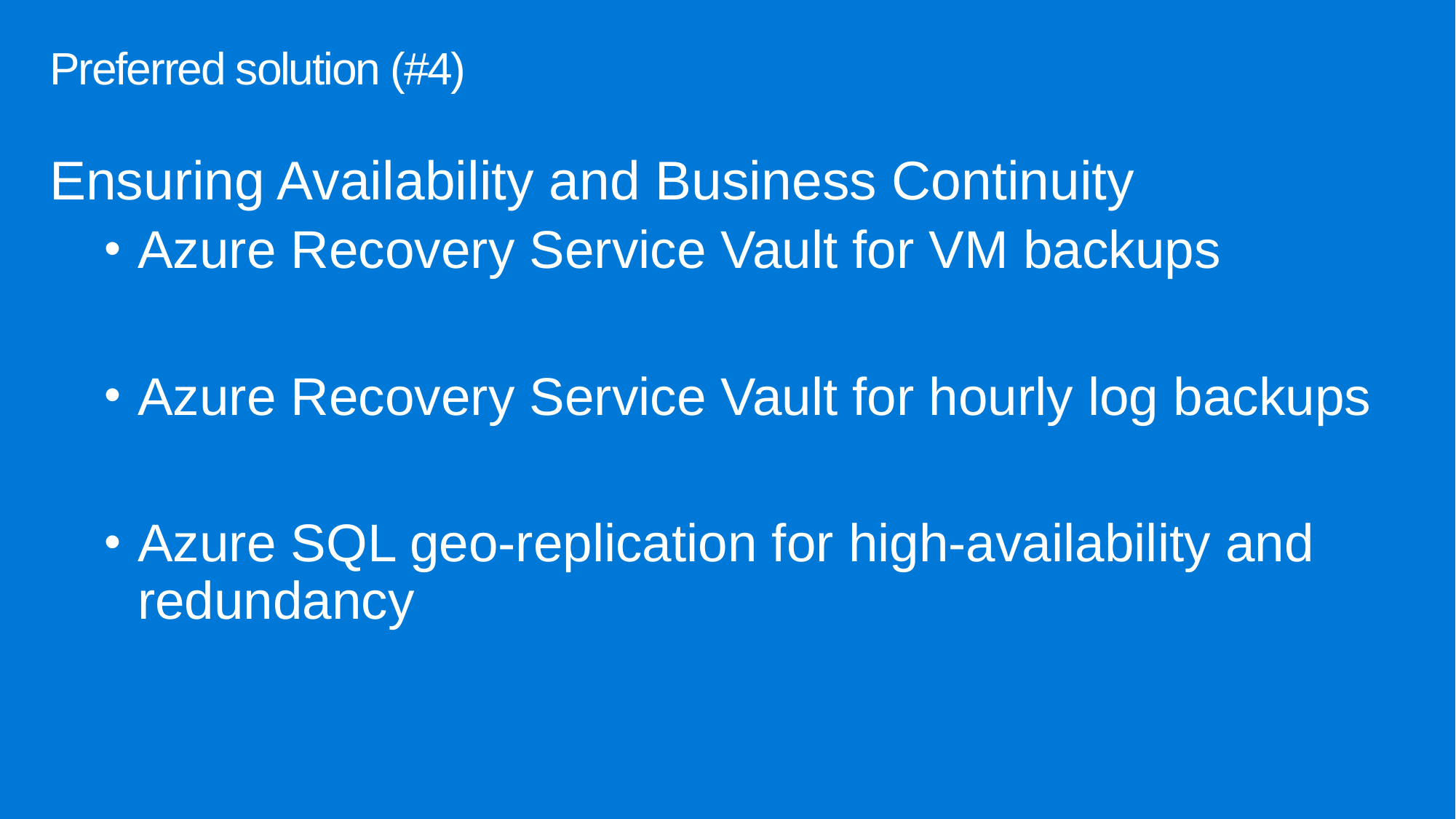

# Preferred solution (#4)
Ensuring Availability and Business Continuity
Azure Recovery Service Vault for VM backups

Azure Recovery Service Vault for hourly log backups

Azure SQL geo-replication for high-availability and redundancy